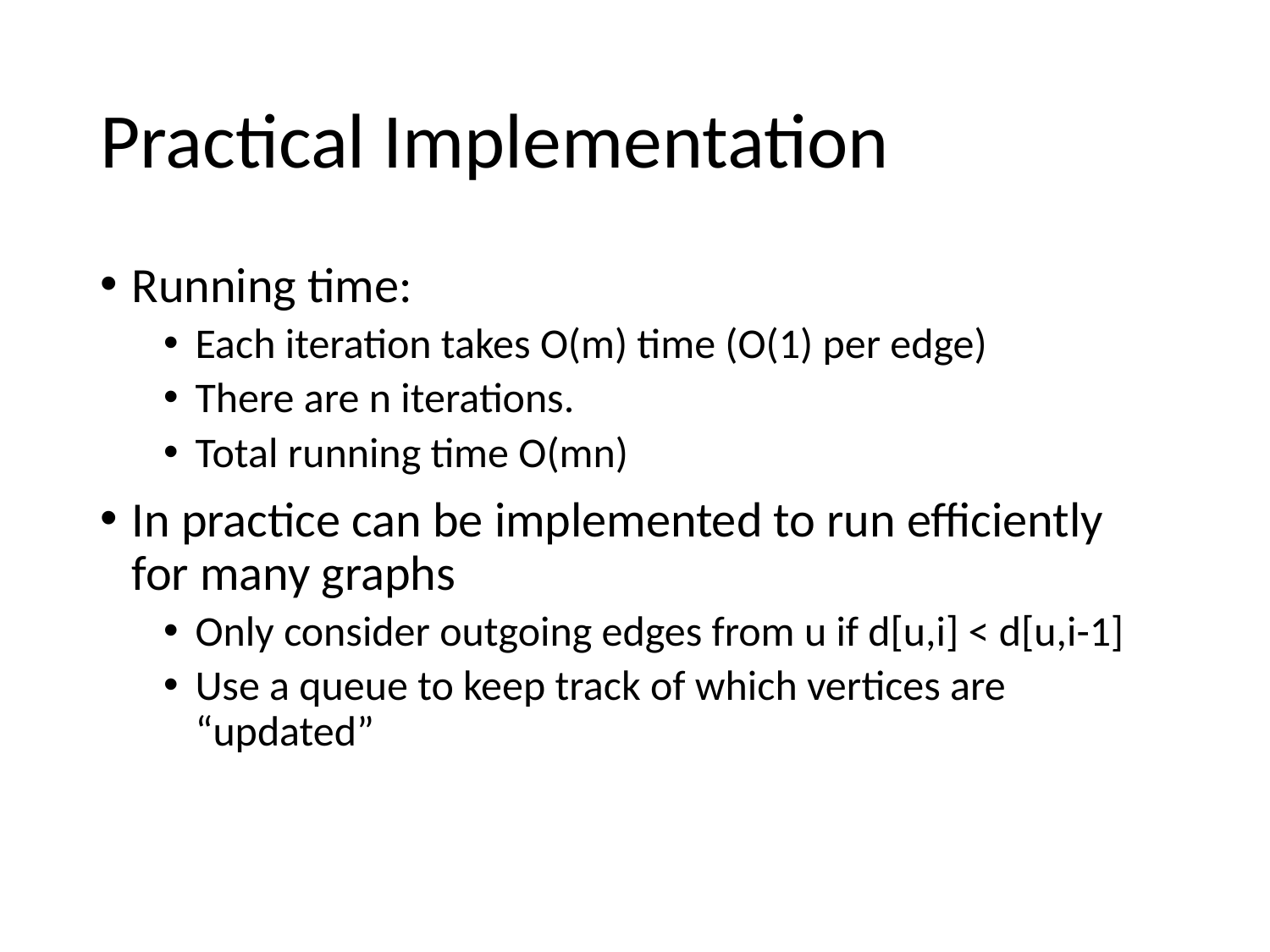

# Practical Implementation
Running time:
Each iteration takes O(m) time (O(1) per edge)
There are n iterations.
Total running time O(mn)
In practice can be implemented to run efficiently for many graphs
Only consider outgoing edges from u if d[u,i] < d[u,i-1]
Use a queue to keep track of which vertices are “updated”